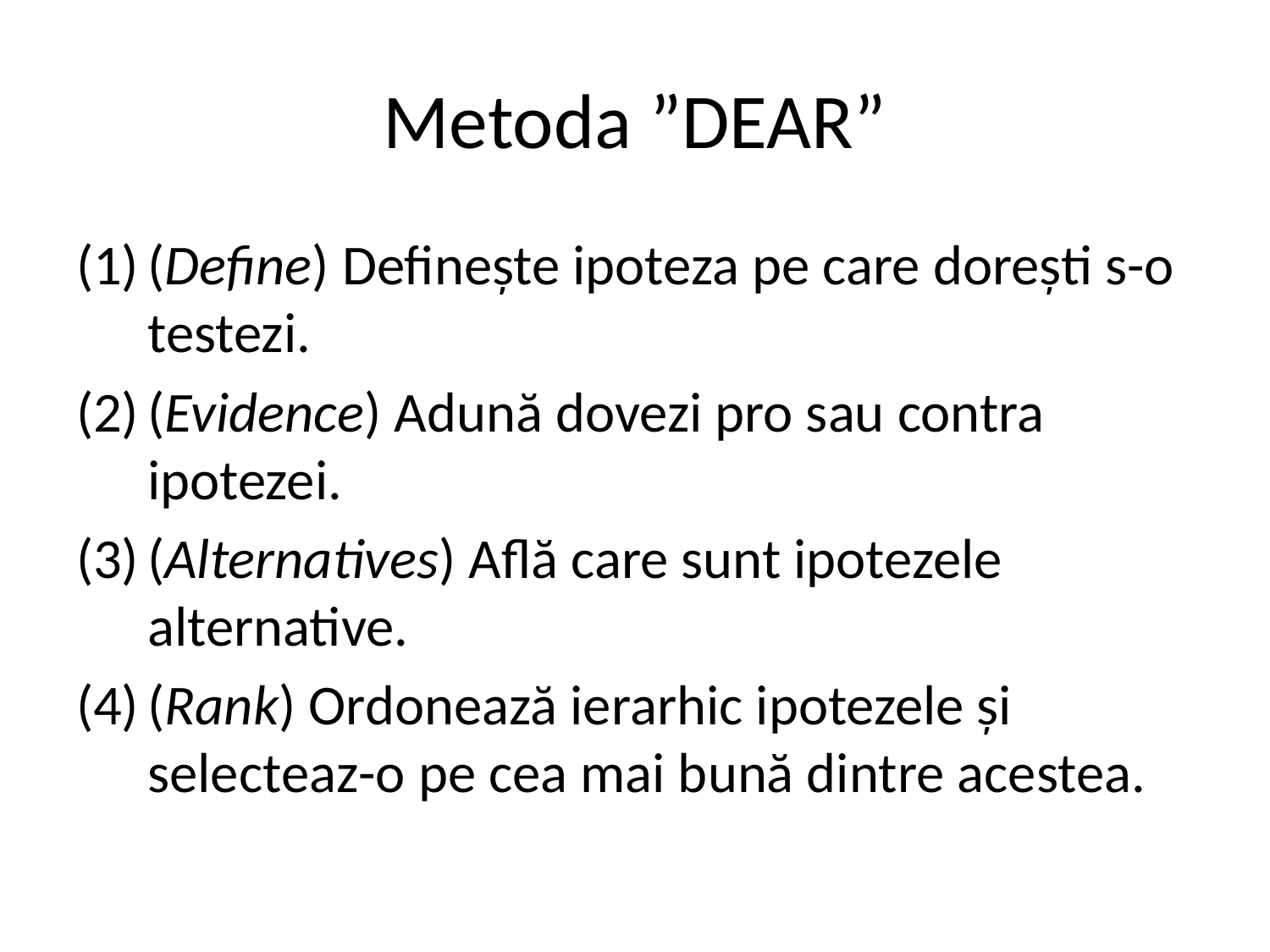

# Metoda ”DEAR”
(Define) Definește ipoteza pe care dorești s-o testezi.
(Evidence) Adună dovezi pro sau contra ipotezei.
(Alternatives) Află care sunt ipotezele alternative.
(Rank) Ordonează ierarhic ipotezele și selecteaz-o pe cea mai bună dintre acestea.